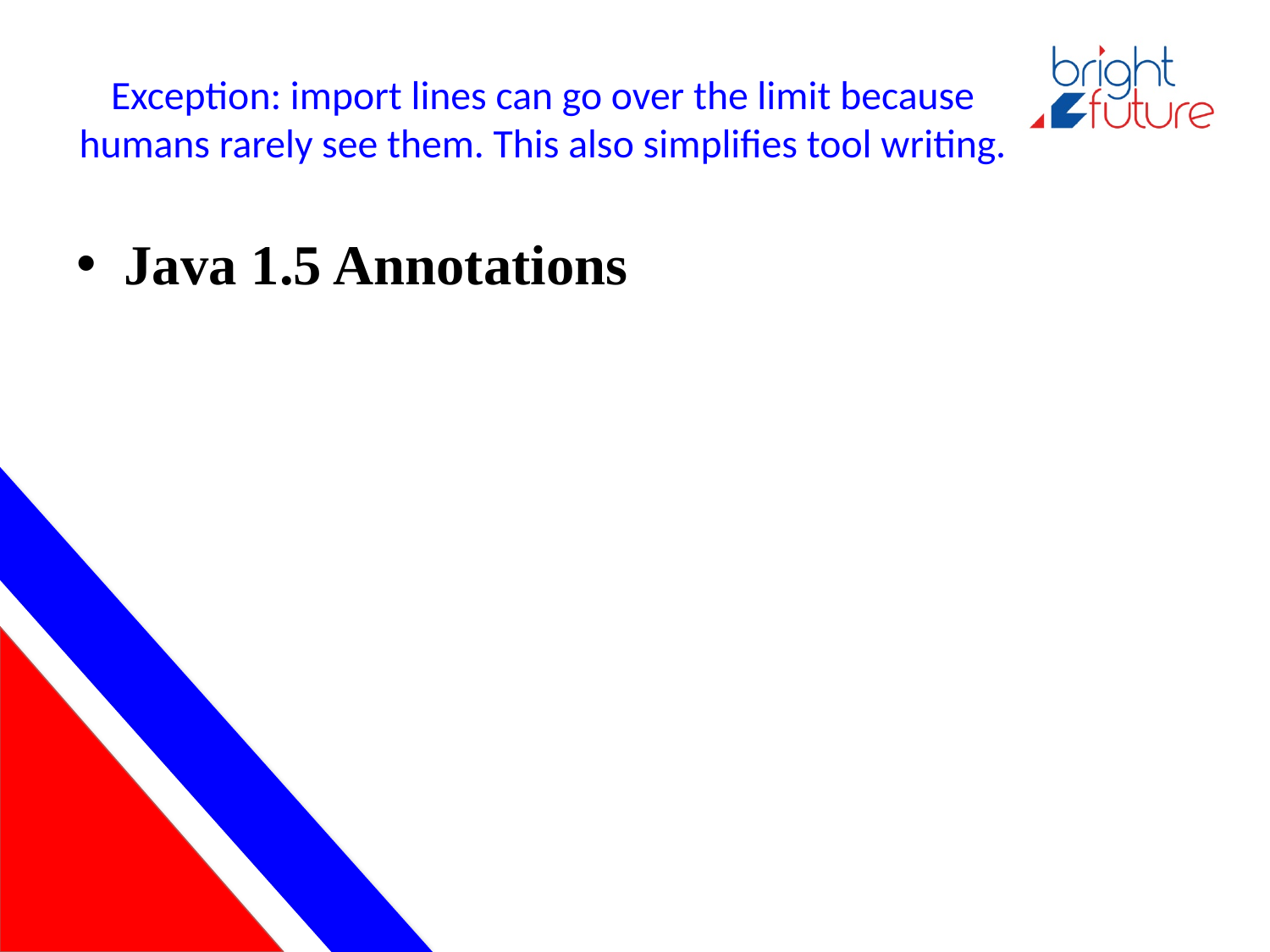

# Exception: import lines can go over the limit because humans rarely see them. This also simplifies tool writing.
Java 1.5 Annotations